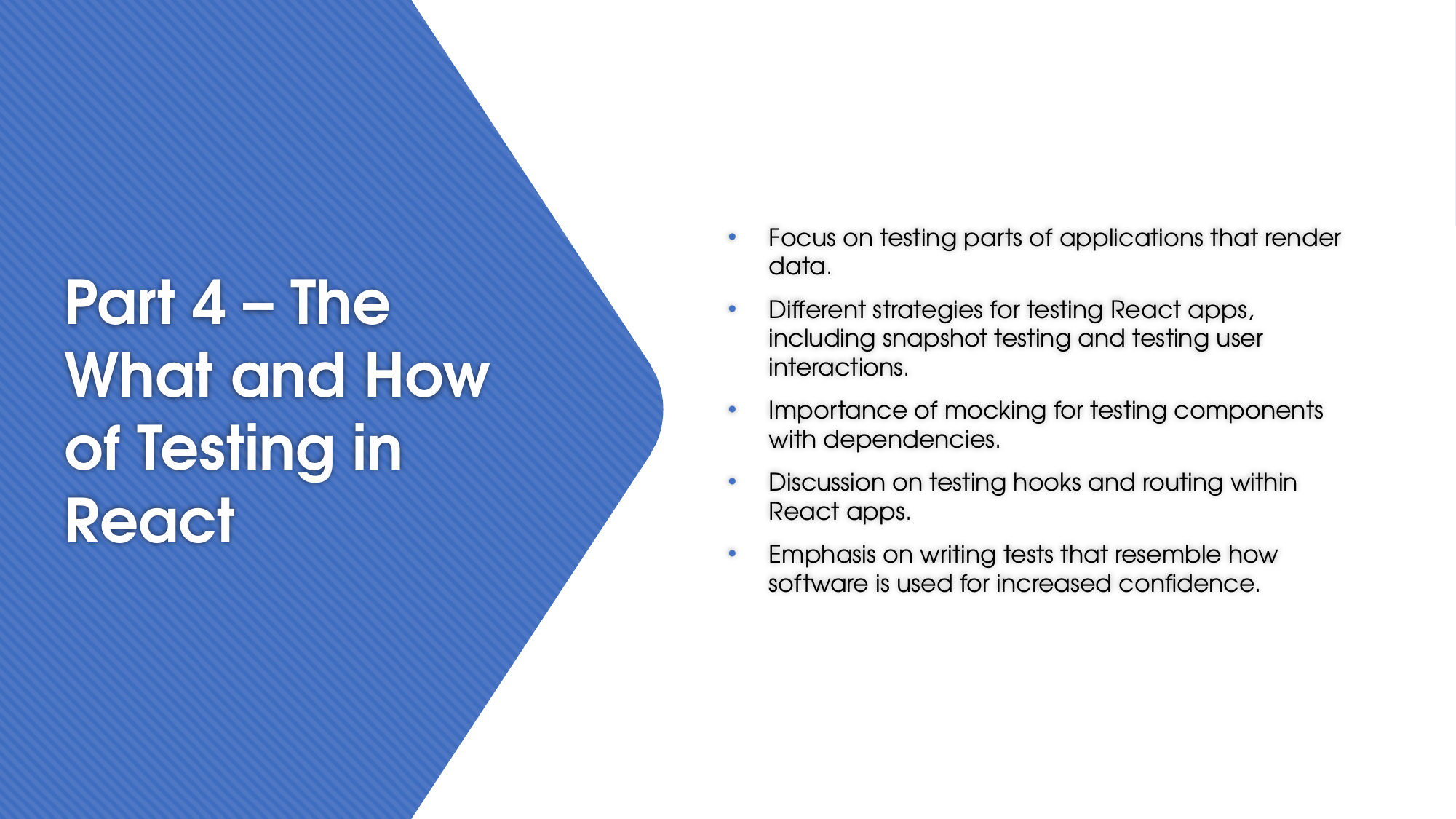

Focus on testing parts of applications that render data.
Different strategies for testing React apps, including snapshot testing and testing user interactions.
Importance of mocking for testing components with dependencies.
Discussion on testing hooks and routing within React apps.
Emphasis on writing tests that resemble how software is used for increased confidence.
# Part 4 – The What and How of Testing in React